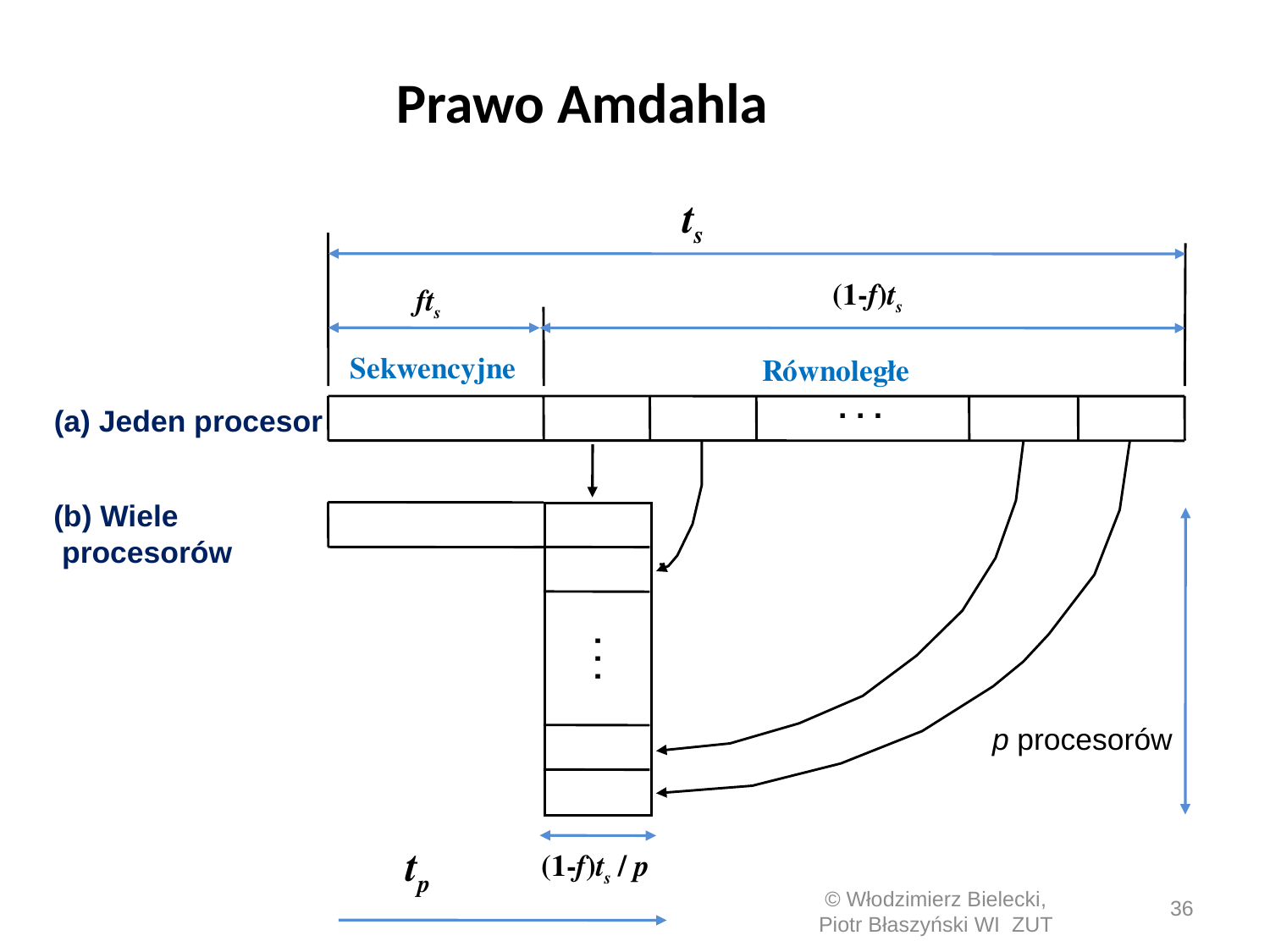

# Prawo Amdahla
ts

(1-f)ts
fts

Sekwencyjne
Równoległe
. . .

(a) Jeden procesor

(b) Wiele
 procesorów

. . .
p procesorów

tp
(1-f)ts / p
36
© Włodzimierz Bielecki, Piotr Błaszyński WI  ZUT